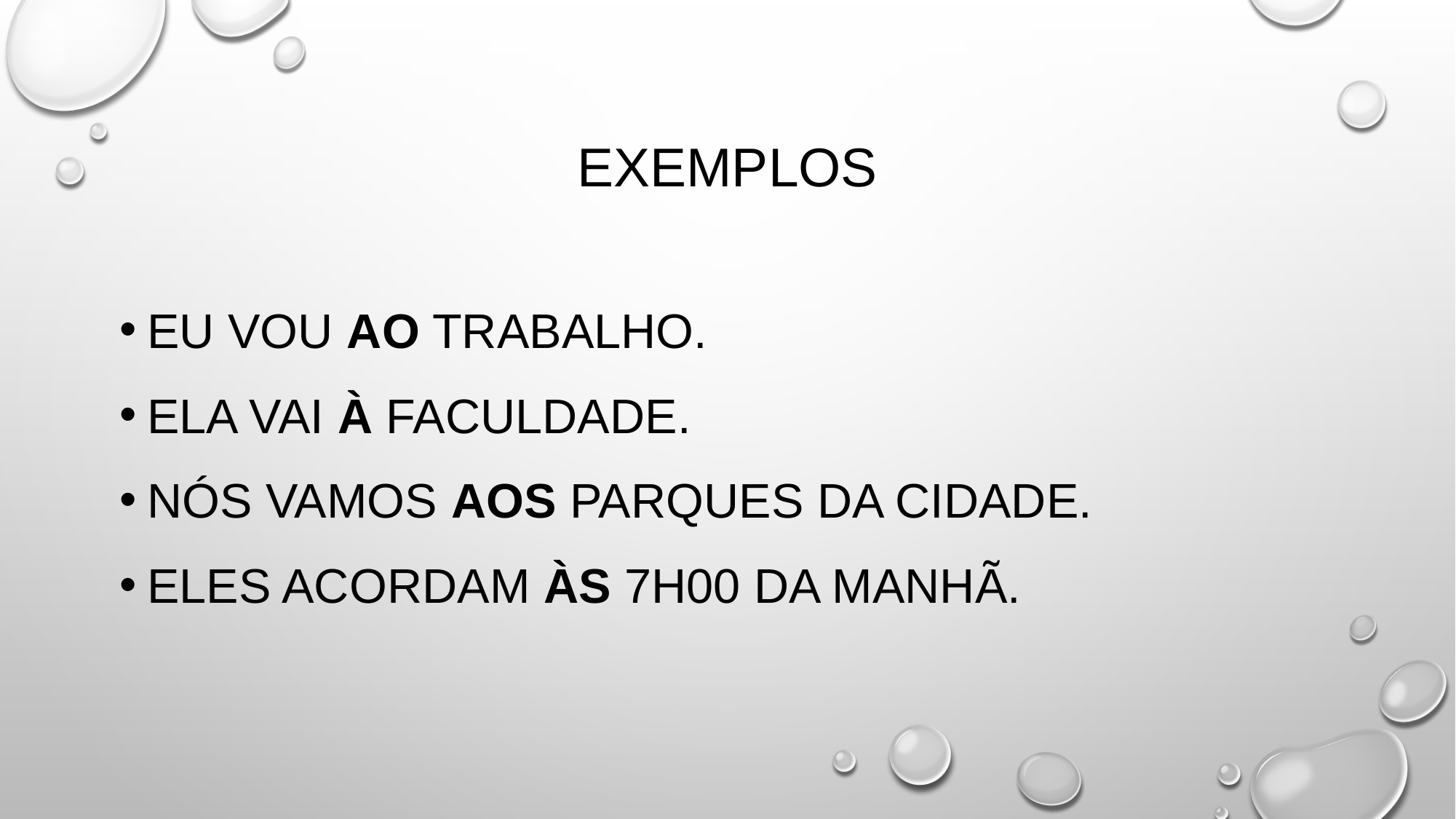

# EXEMPLOS
Eu vou ao trabalho.
Ela vai à faculdade.
Nós vamos aos parques da cidade.
Eles acordam às 7h00 da manhã.